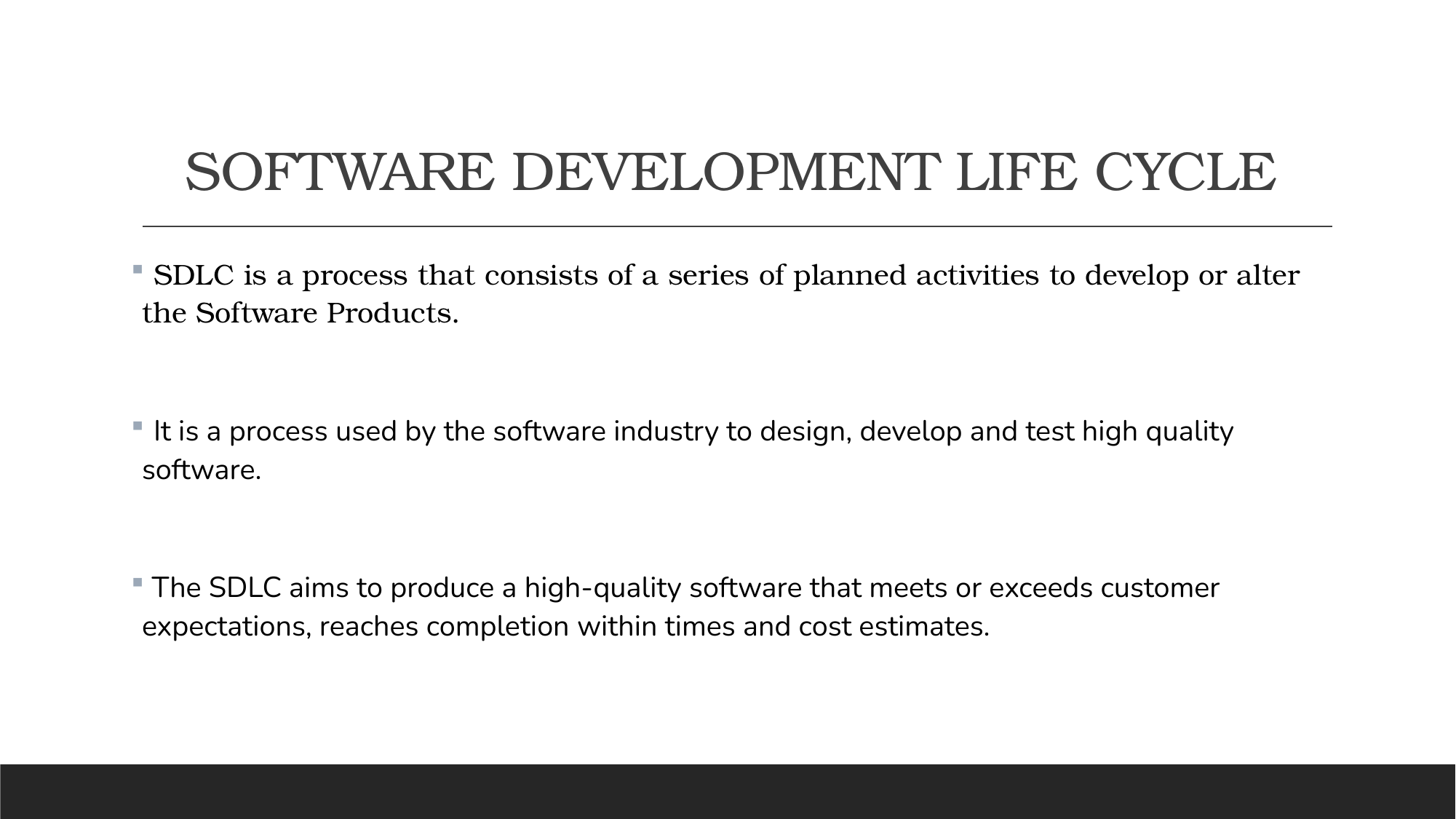

# SOFTWARE DEVELOPMENT LIFE CYCLE
 SDLC is a process that consists of a series of planned activities to develop or alter   the Software Products.

 It is a process used by the software industry to design, develop and test high quality software.

 The SDLC aims to produce a high-quality software that meets or exceeds customer expectations, reaches completion within times and cost estimates.